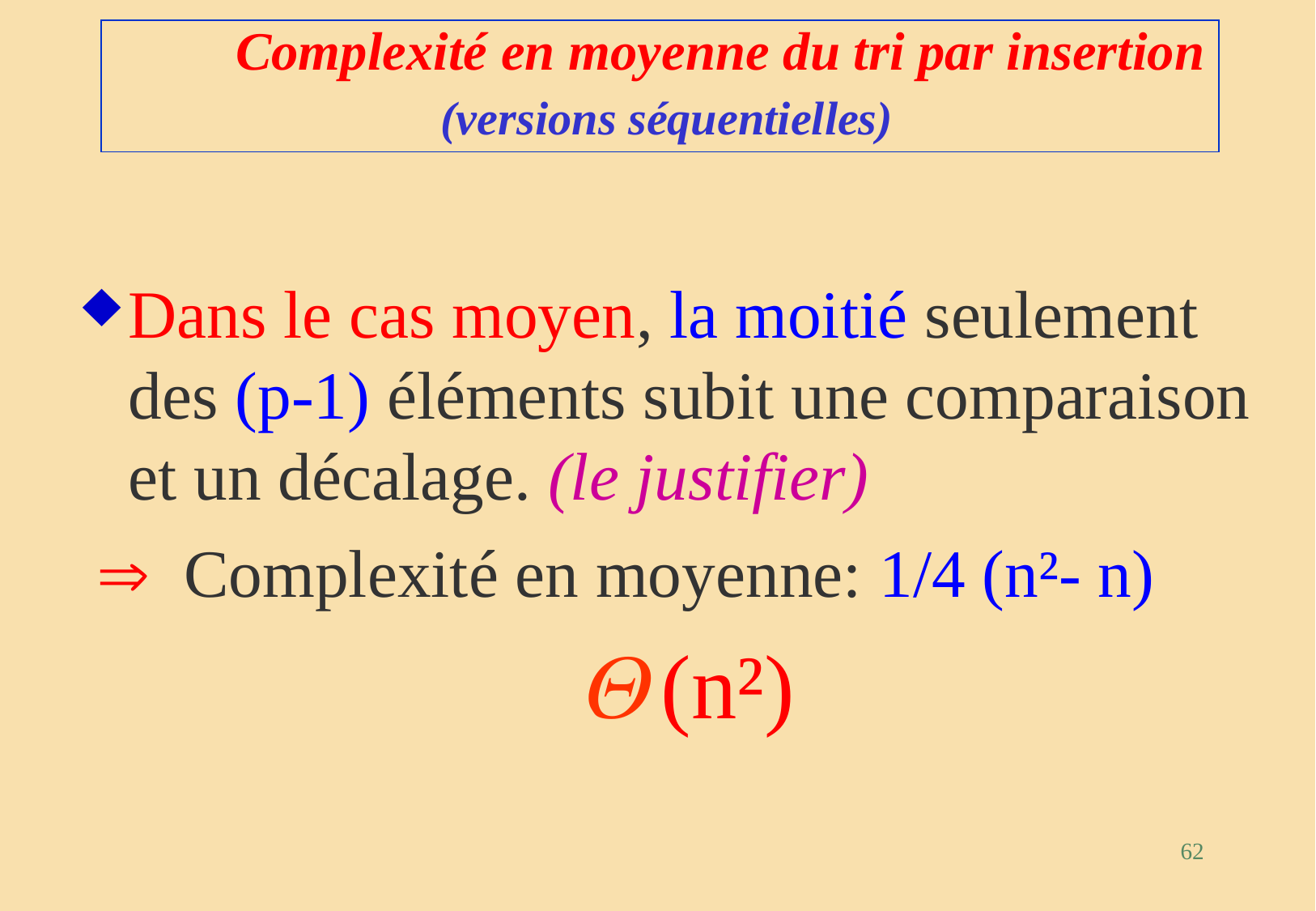

# Complexité en moyenne du tri par insertion (versions séquentielles)
Dans le cas moyen, la moitié seulement des (p-1) éléments subit une comparaison et un décalage. (le justifier)
 ⇒  Complexité en moyenne: 1/4 (n²- n)
  Θ (n²)
62